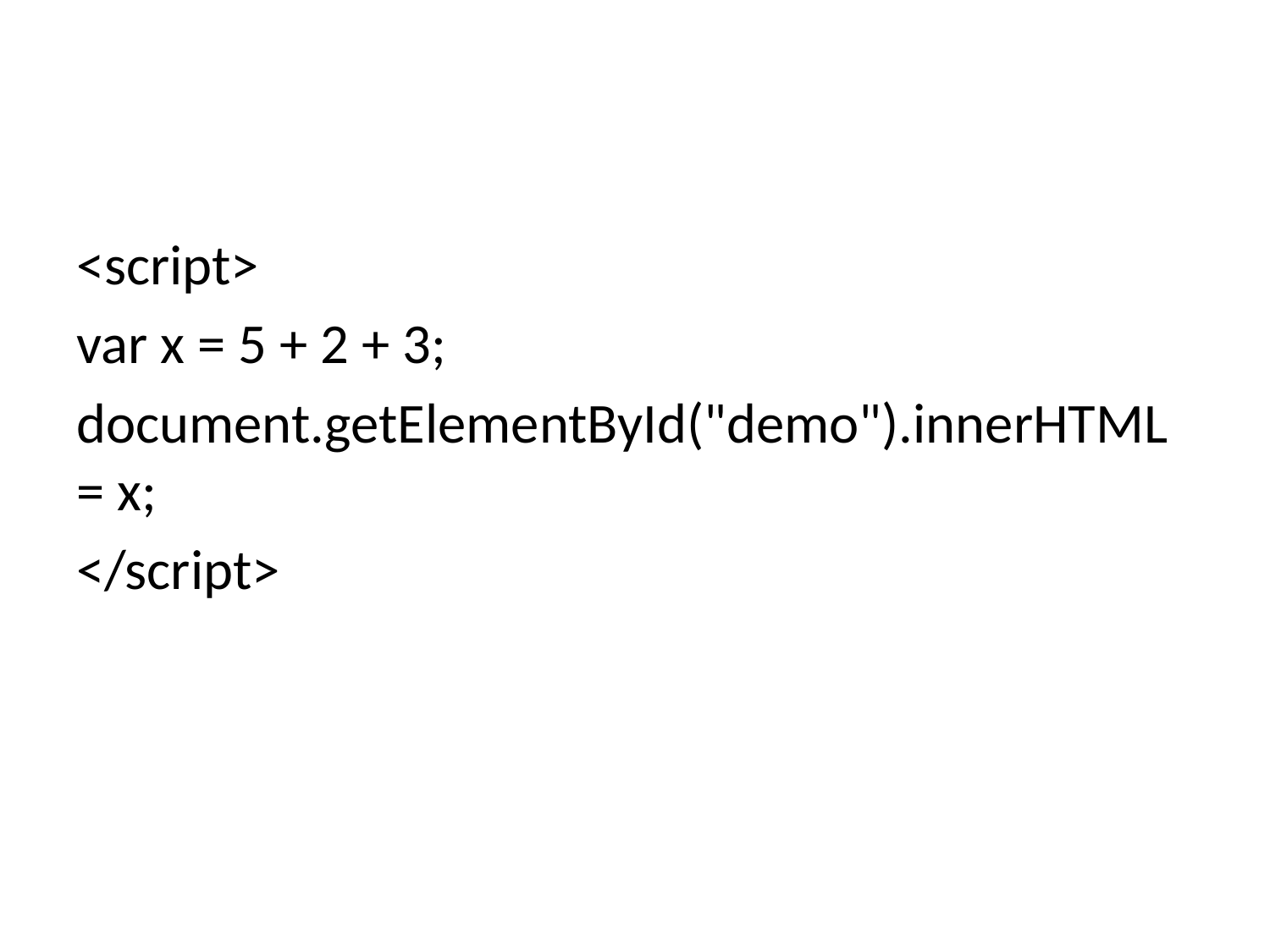

#
<script>
var x = 5 + 2 + 3;
document.getElementById("demo").innerHTML = x;
</script>